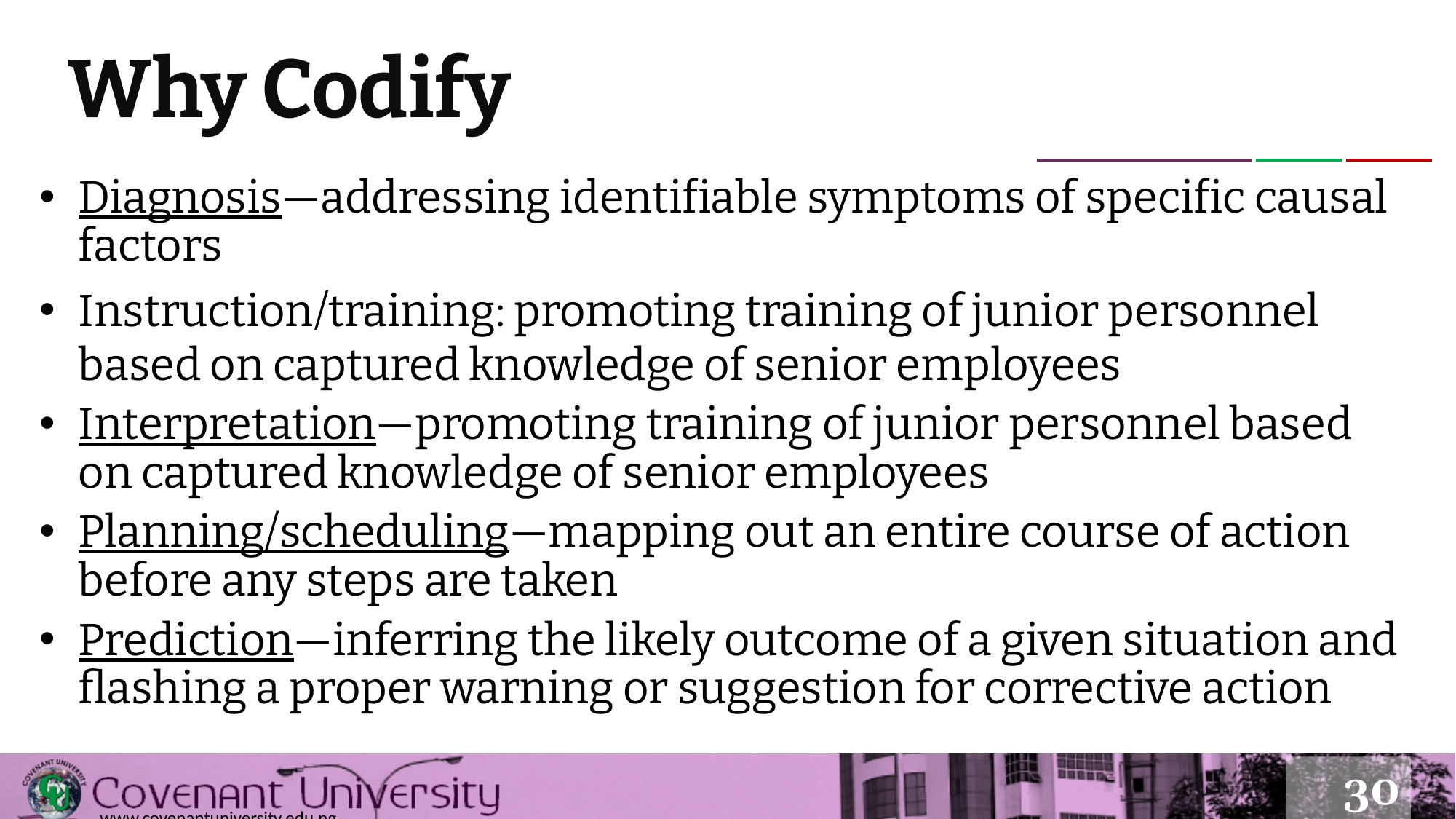

# Why Codify
Diagnosis—addressing identifiable symptoms of specific causal factors
Instruction/training: promoting training of junior personnel based on captured knowledge of senior employees
Interpretation—promoting training of junior personnel based on captured knowledge of senior employees
Planning/scheduling—mapping out an entire course of action before any steps are taken
Prediction—inferring the likely outcome of a given situation and flashing a proper warning or suggestion for corrective action